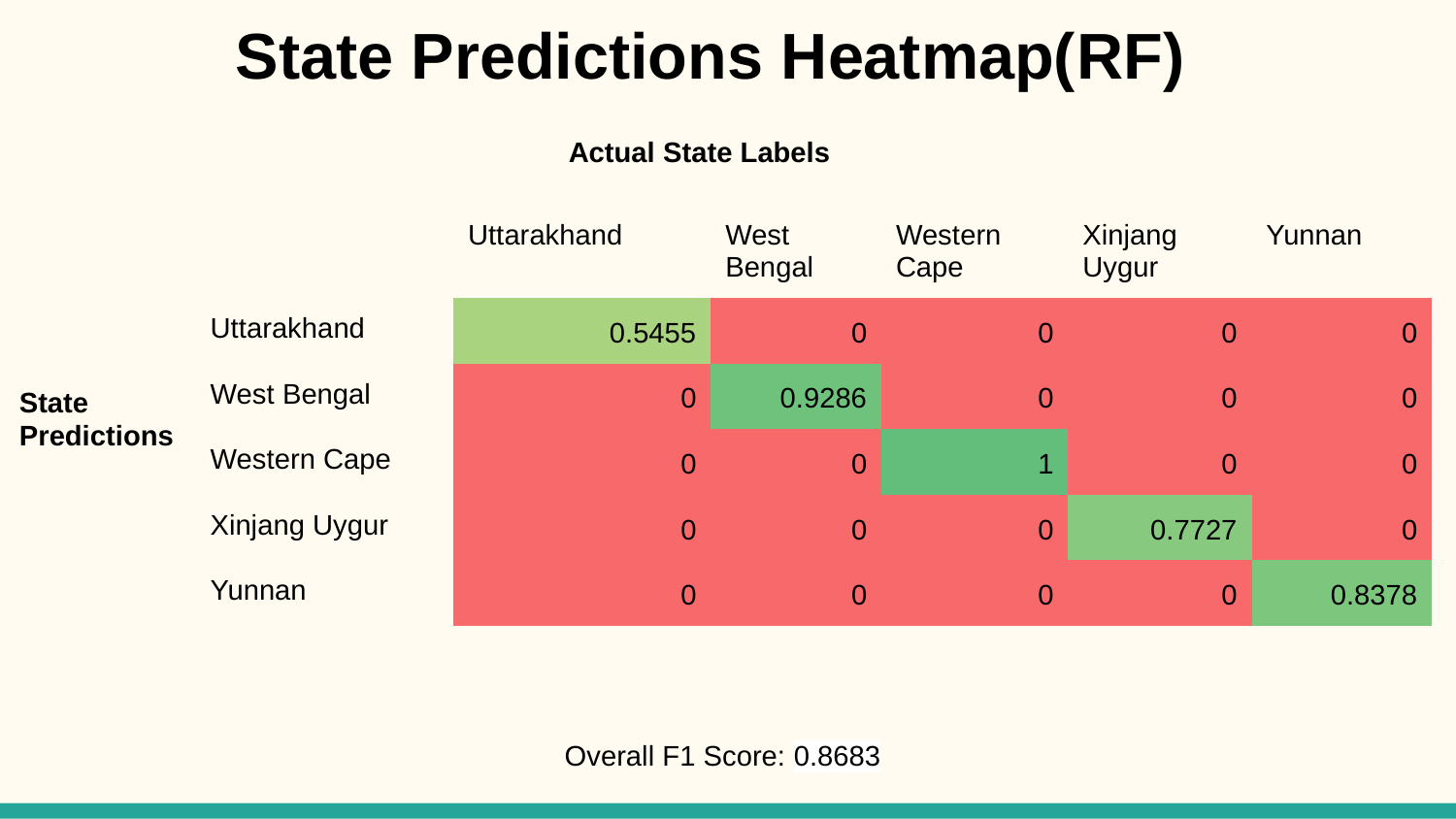

State Predictions Heatmap(RF)
Actual State Labels
|  | Uttarakhand | West Bengal | Western Cape | Xinjang Uygur | Yunnan |
| --- | --- | --- | --- | --- | --- |
| Uttarakhand | 0.5455 | 0 | 0 | 0 | 0 |
| West Bengal | 0 | 0.9286 | 0 | 0 | 0 |
| Western Cape | 0 | 0 | 1 | 0 | 0 |
| Xinjang Uygur | 0 | 0 | 0 | 0.7727 | 0 |
| Yunnan | 0 | 0 | 0 | 0 | 0.8378 |

State Predictions
Overall F1 Score: 0.8683